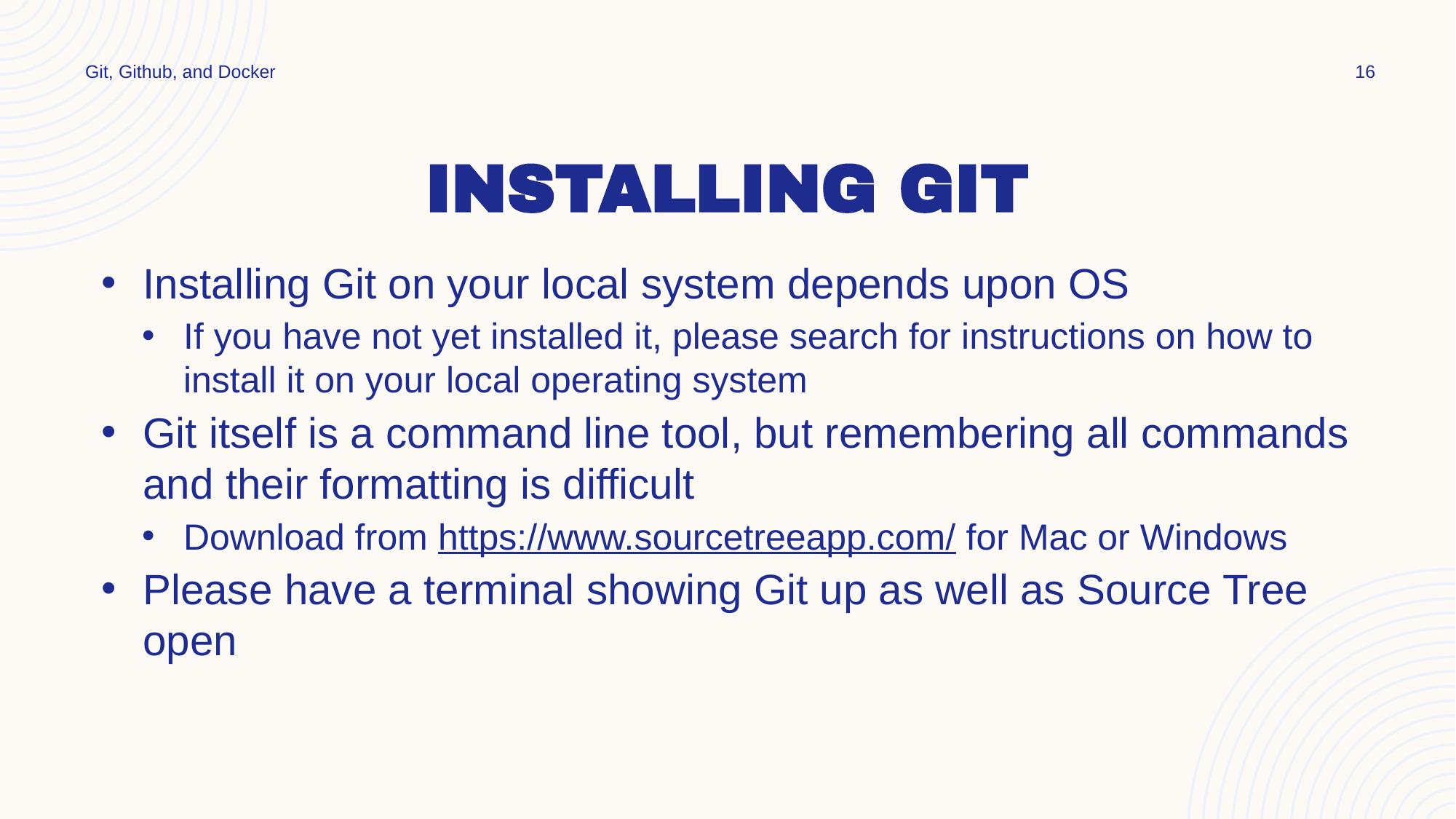

Git, Github, and Docker
16
# Installing git
Installing Git on your local system depends upon OS
If you have not yet installed it, please search for instructions on how to install it on your local operating system
Git itself is a command line tool, but remembering all commands and their formatting is difficult
Download from https://www.sourcetreeapp.com/ for Mac or Windows
Please have a terminal showing Git up as well as Source Tree open